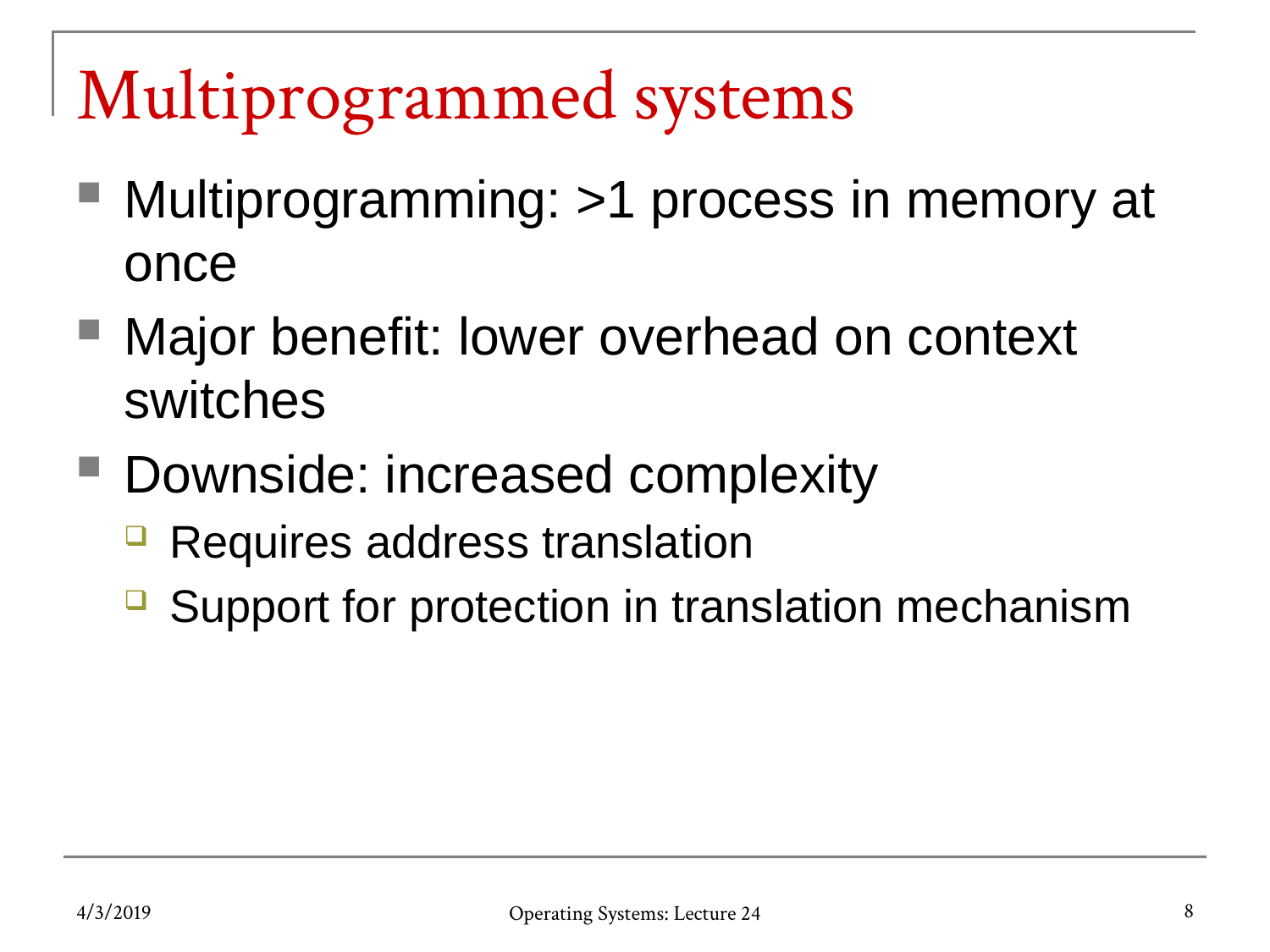

# Multiprogrammed systems
Multiprogramming: >1 process in memory at once
Major benefit: lower overhead on context switches
Downside: increased complexity
Requires address translation
Support for protection in translation mechanism

4/3/2019
8
Operating Systems: Lecture 24